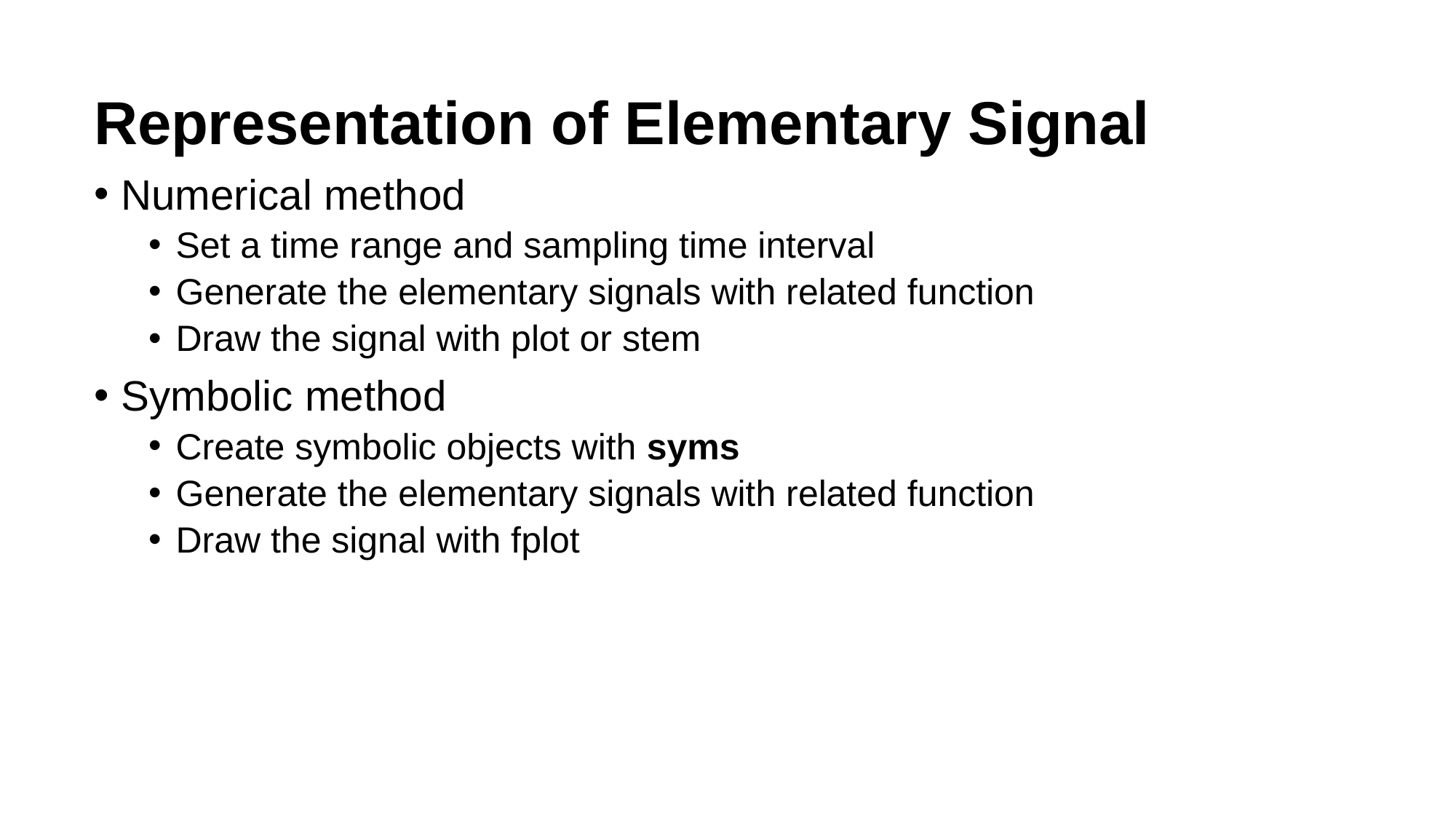

Representation of Elementary Signal
Numerical method
Set a time range and sampling time interval
Generate the elementary signals with related function
Draw the signal with plot or stem
Symbolic method
Create symbolic objects with syms
Generate the elementary signals with related function
Draw the signal with fplot